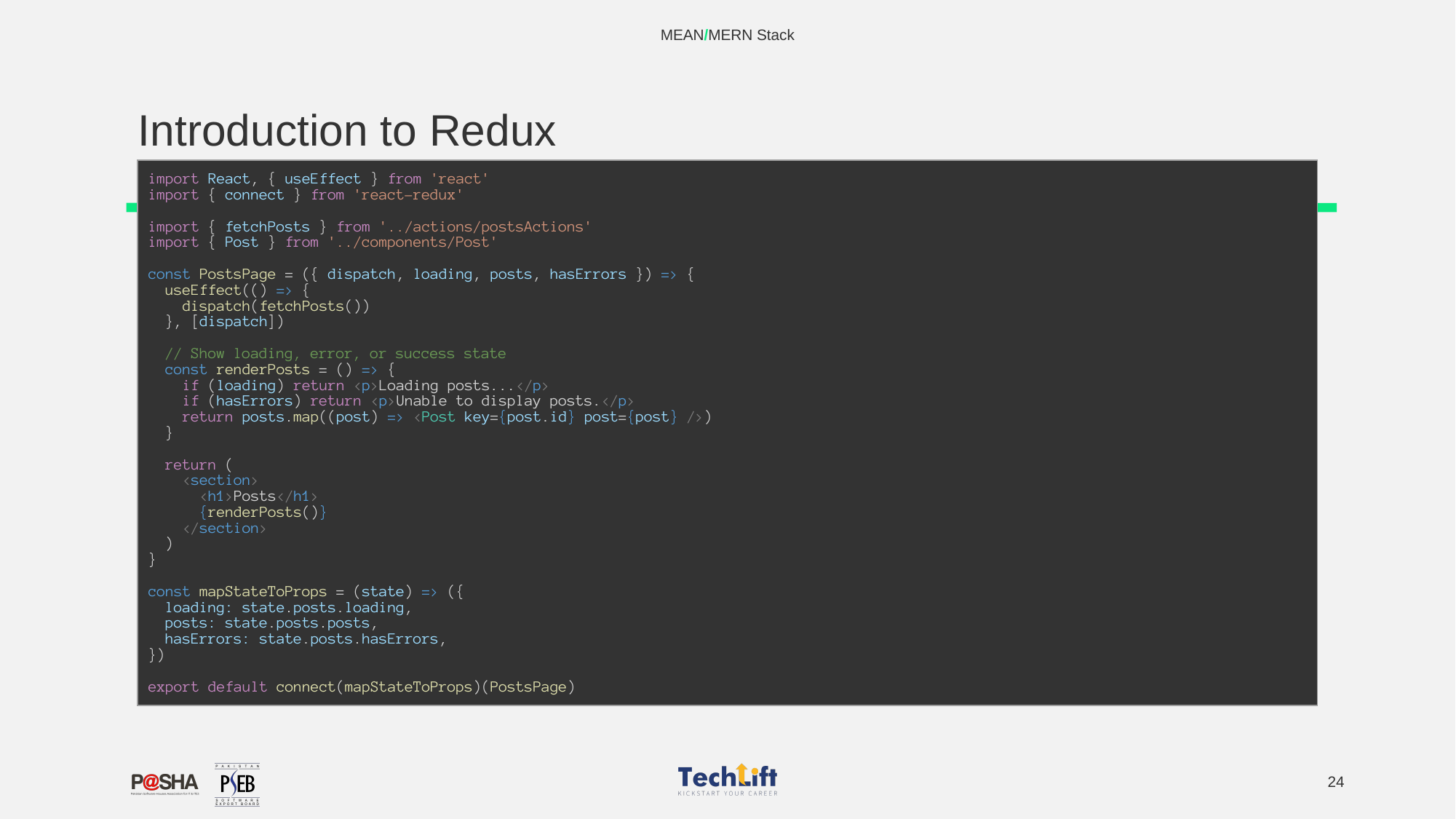

MEAN/MERN Stack
# Introduction to Redux
| import React, { useEffect } from 'react' import { connect } from 'react-redux' import { fetchPosts } from '../actions/postsActions' import { Post } from '../components/Post' const PostsPage = ({ dispatch, loading, posts, hasErrors }) => {   useEffect(() => {     dispatch(fetchPosts())   }, [dispatch])   // Show loading, error, or success state   const renderPosts = () => {     if (loading) return <p>Loading posts...</p>     if (hasErrors) return <p>Unable to display posts.</p>     return posts.map((post) => <Post key={post.id} post={post} />)   }   return (     <section>       <h1>Posts</h1>       {renderPosts()}     </section>   ) } const mapStateToProps = (state) => ({   loading: state.posts.loading,   posts: state.posts.posts,   hasErrors: state.posts.hasErrors, }) export default connect(mapStateToProps)(PostsPage) |
| --- |
24